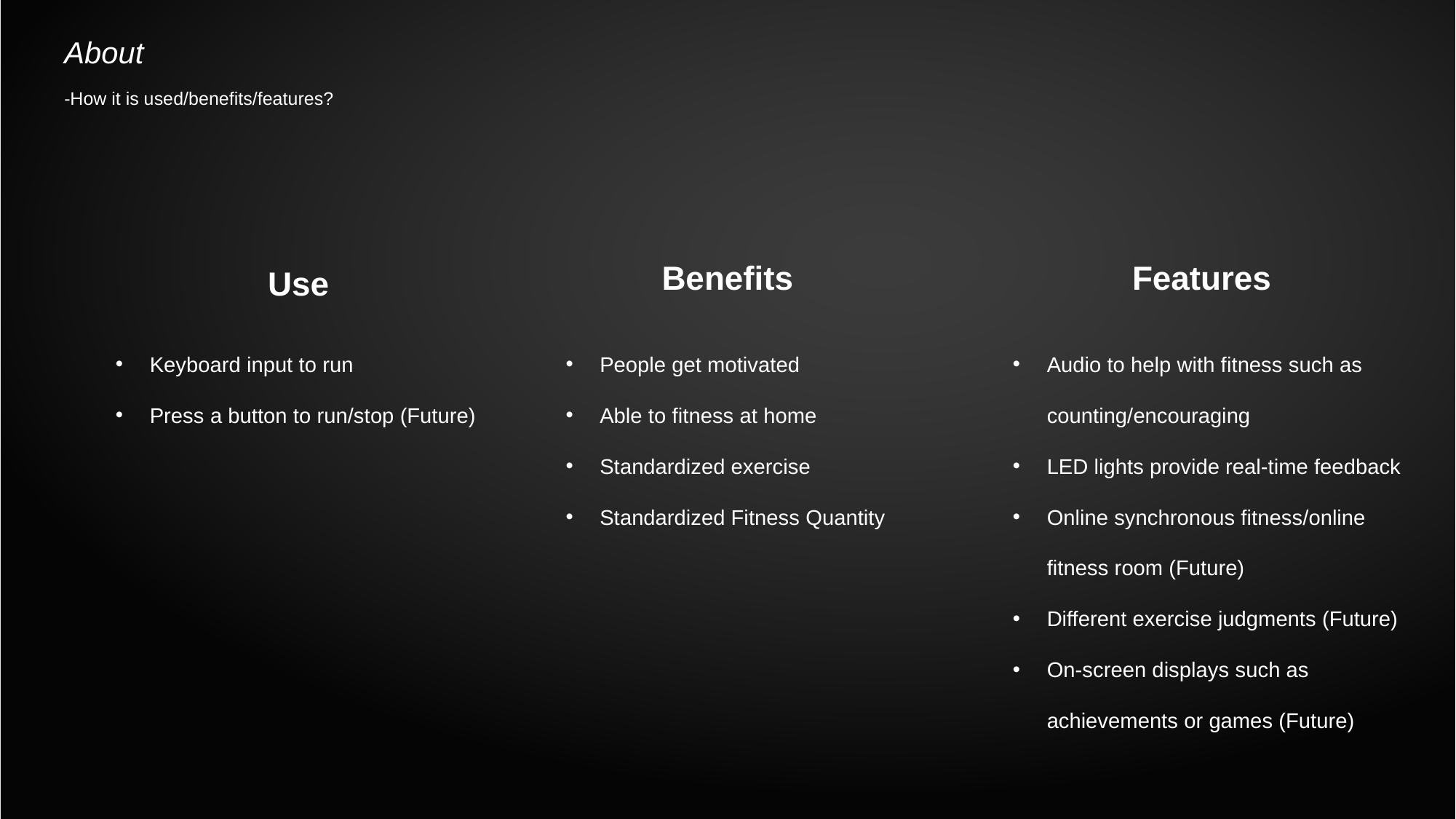

About
-How it is used/benefits/features?
Benefits
Features
Use
Keyboard input to run
Press a button to run/stop (Future)
People get motivated
Able to fitness at home
Standardized exercise
Standardized Fitness Quantity
Audio to help with fitness such as counting/encouraging
LED lights provide real-time feedback
Online synchronous fitness/online fitness room (Future)
Different exercise judgments (Future)
On-screen displays such as achievements or games (Future)